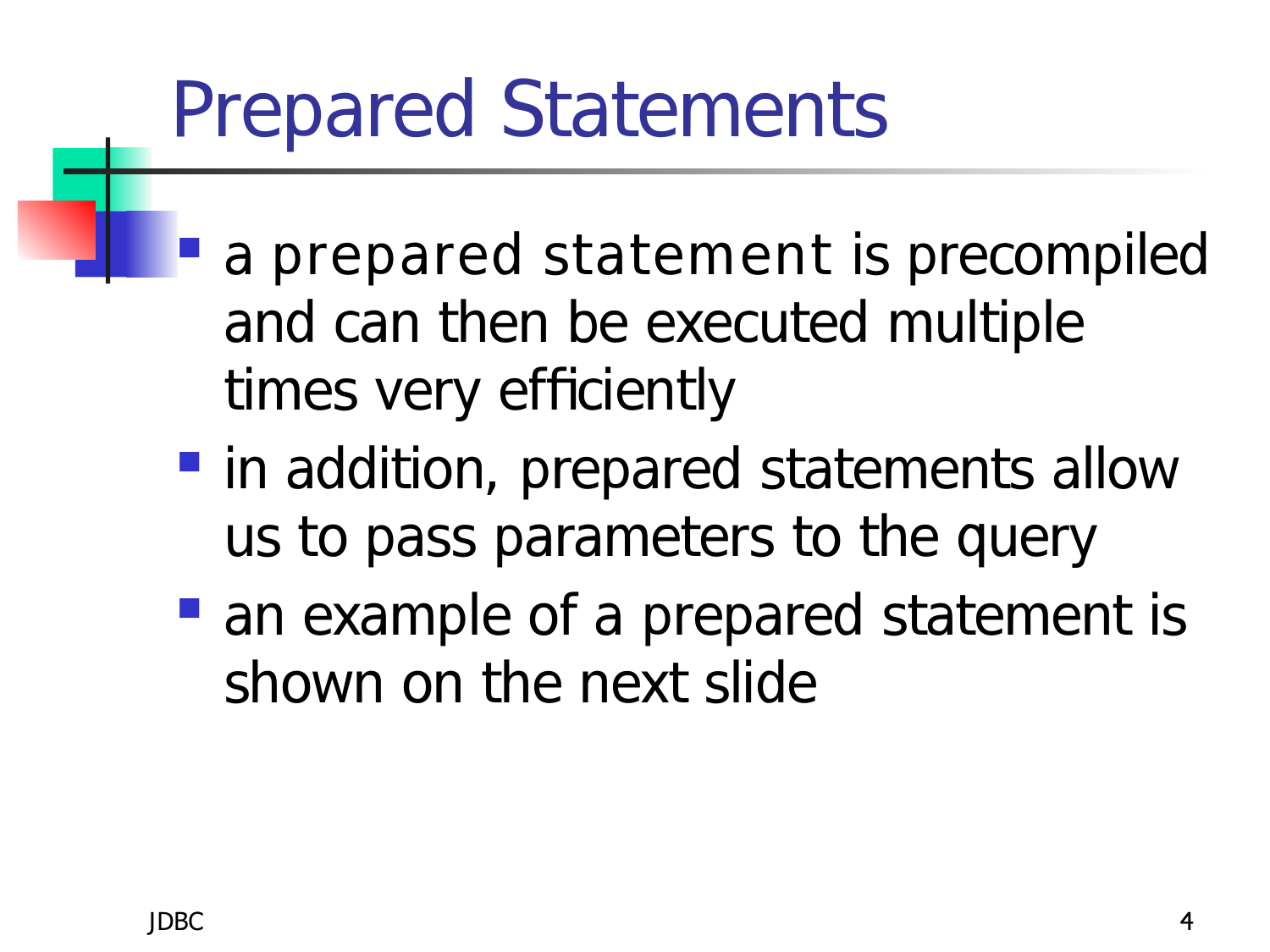

# Prepared Statements
a prepared statement is precompiled and can then be executed multiple times very efficiently
in addition, prepared statements allow us to pass parameters to the query
an example of a prepared statement is shown on the next slide
JDBC
4